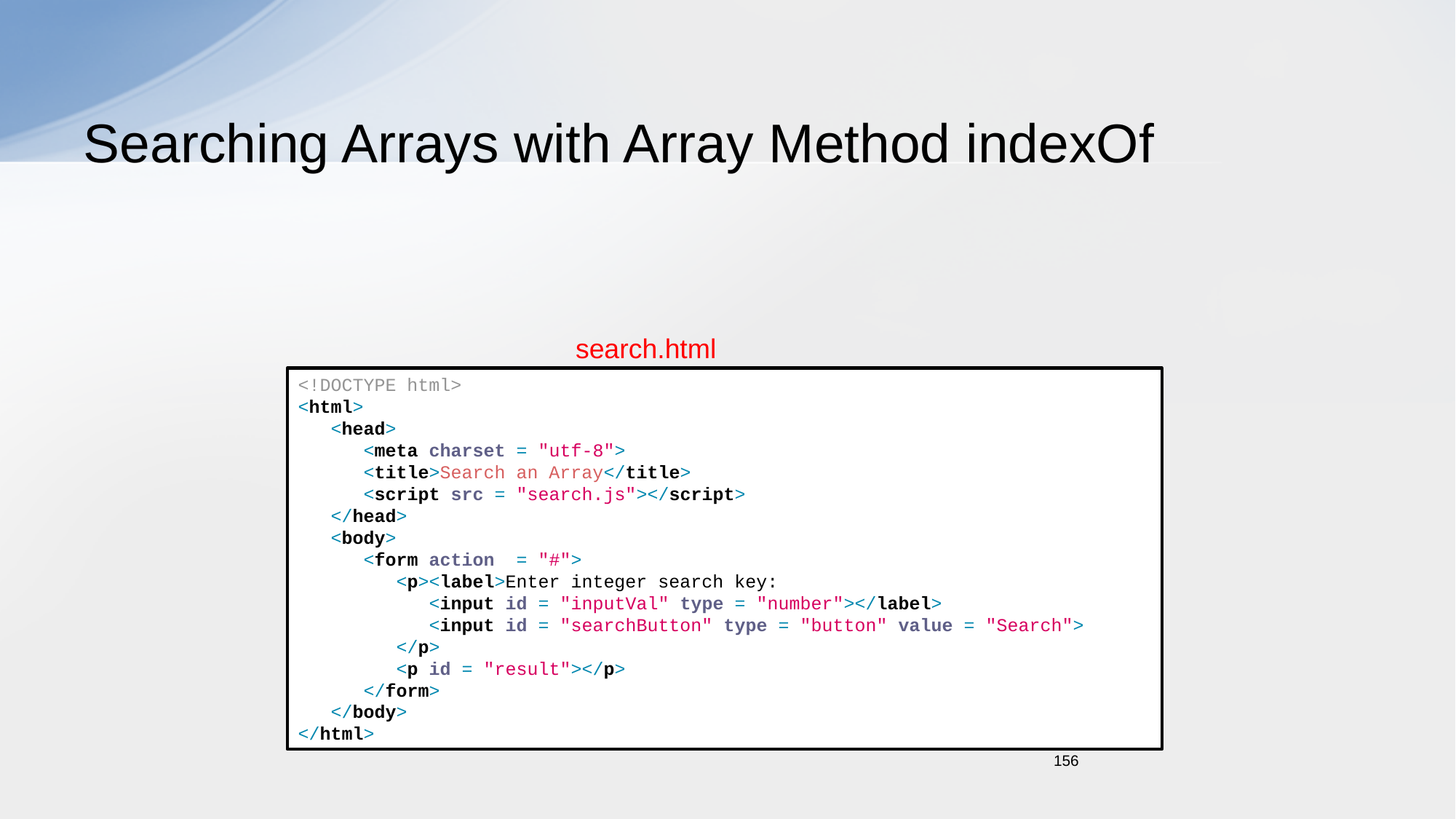

# Searching Arrays with Array Method indexOf

search.html
<!DOCTYPE html>
<html>
   <head>
      <meta charset = "utf-8">
      <title>Search an Array</title>
      <script src = "search.js"></script>
   </head>
   <body>
      <form action  = "#">
         <p><label>Enter integer search key:
            <input id = "inputVal" type = "number"></label>
            <input id = "searchButton" type = "button" value = "Search">
         </p>
         <p id = "result"></p>
      </form>
   </body>
</html>
156